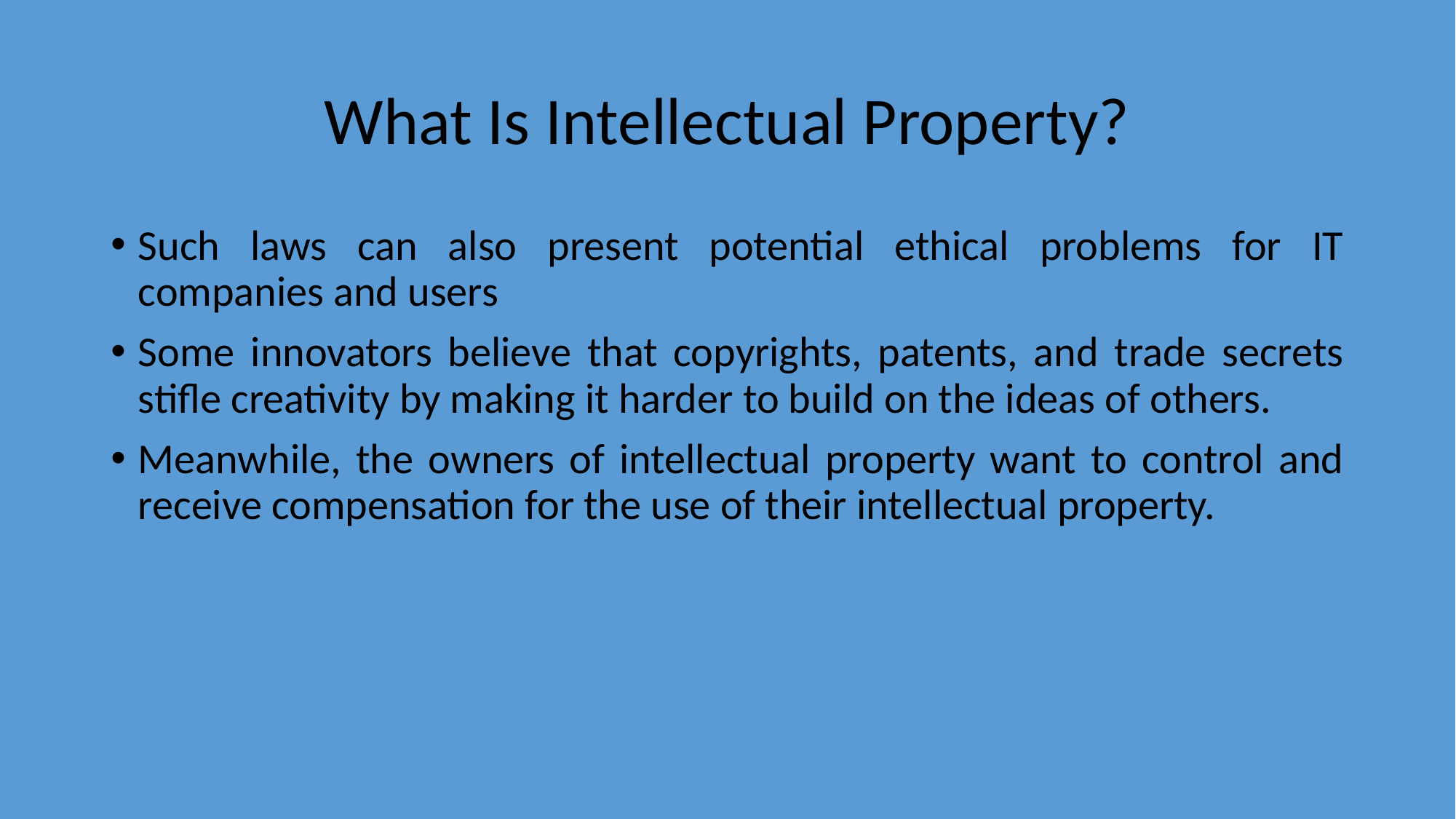

# What Is Intellectual Property?
Such laws can also present potential ethical problems for IT companies and users
Some innovators believe that copyrights, patents, and trade secrets stifle creativity by making it harder to build on the ideas of others.
Meanwhile, the owners of intellectual property want to control and receive compensation for the use of their intellectual property.